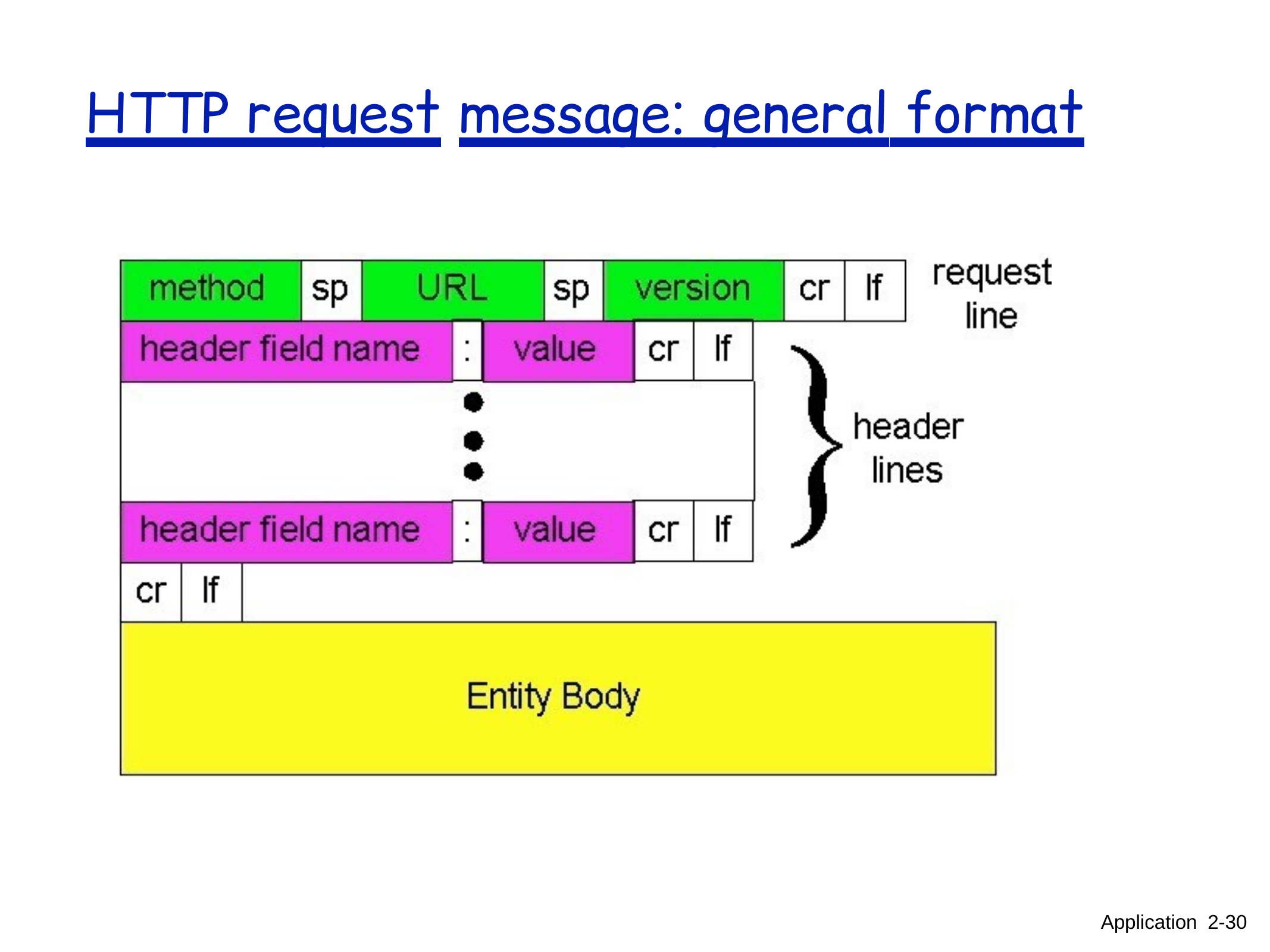

# HTTP request	message: general format

Application 2-30